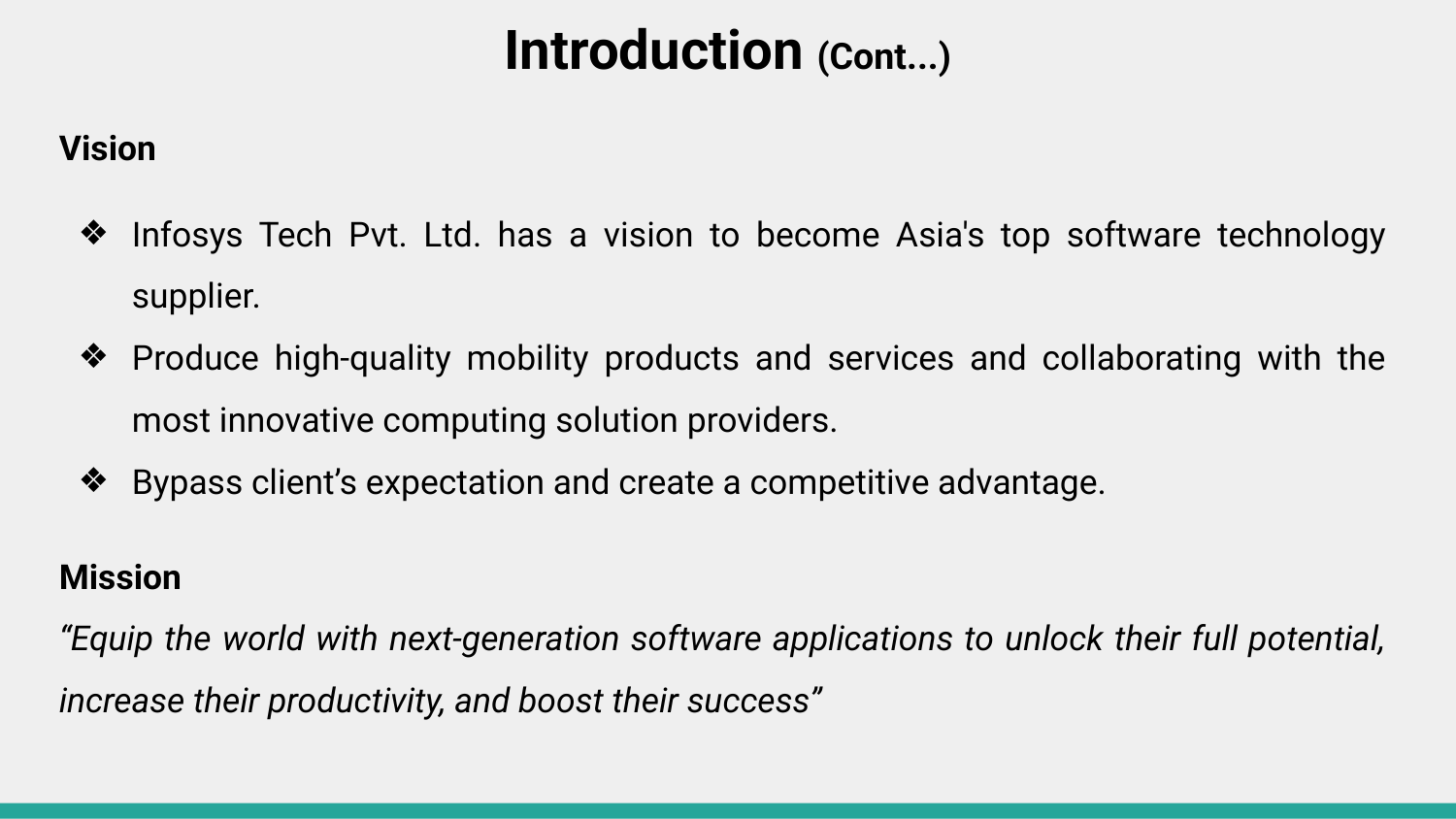

# Introduction (Cont...)
Vision
Infosys Tech Pvt. Ltd. has a vision to become Asia's top software technology supplier.
Produce high-quality mobility products and services and collaborating with the most innovative computing solution providers.
Bypass client’s expectation and create a competitive advantage.

Mission
“Equip the world with next-generation software applications to unlock their full potential, increase their productivity, and boost their success”